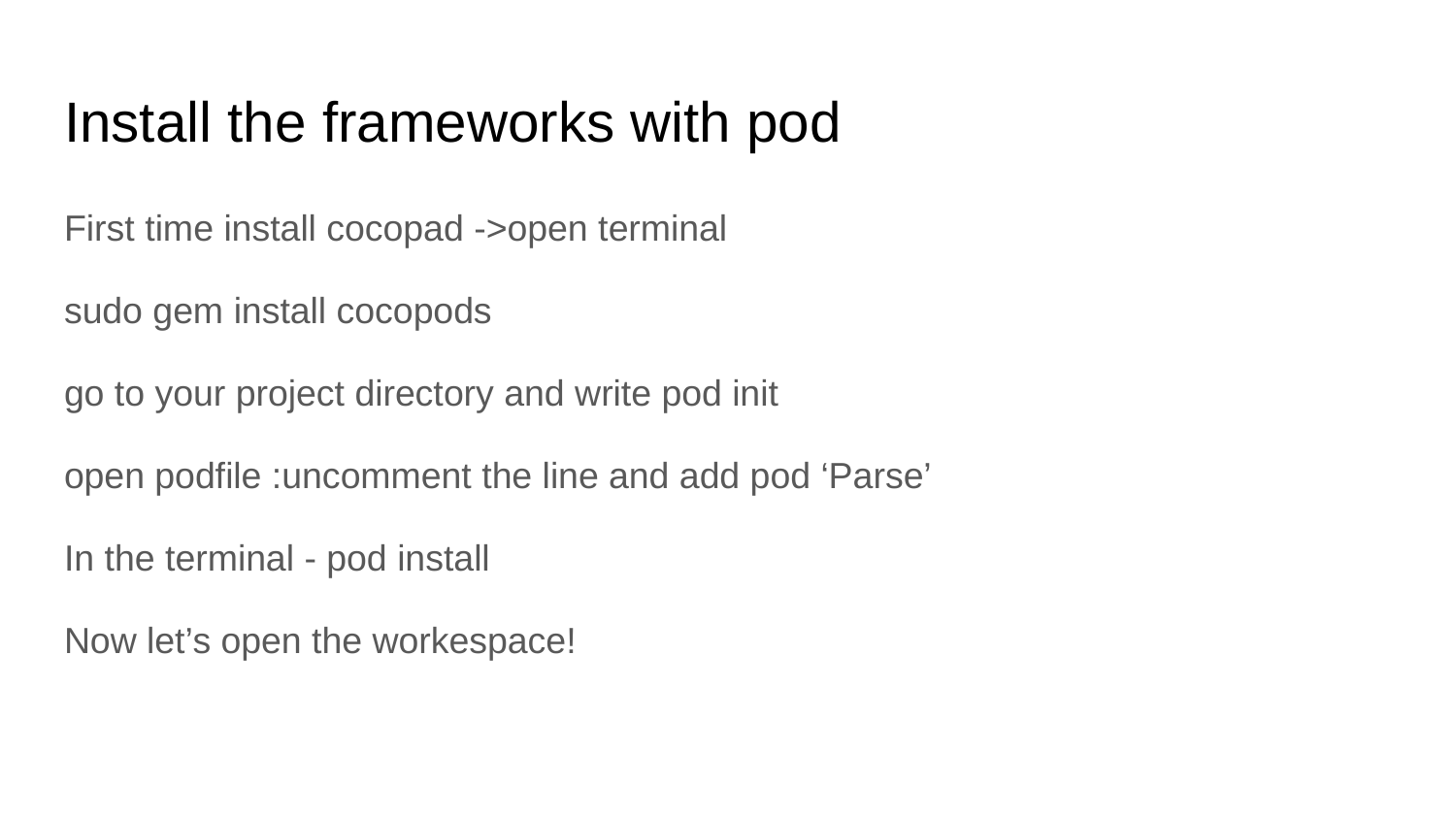

# Install the frameworks with pod
First time install cocopad ->open terminal
sudo gem install cocopods
go to your project directory and write pod init
open podfile :uncomment the line and add pod ‘Parse’
In the terminal - pod install
Now let’s open the workespace!